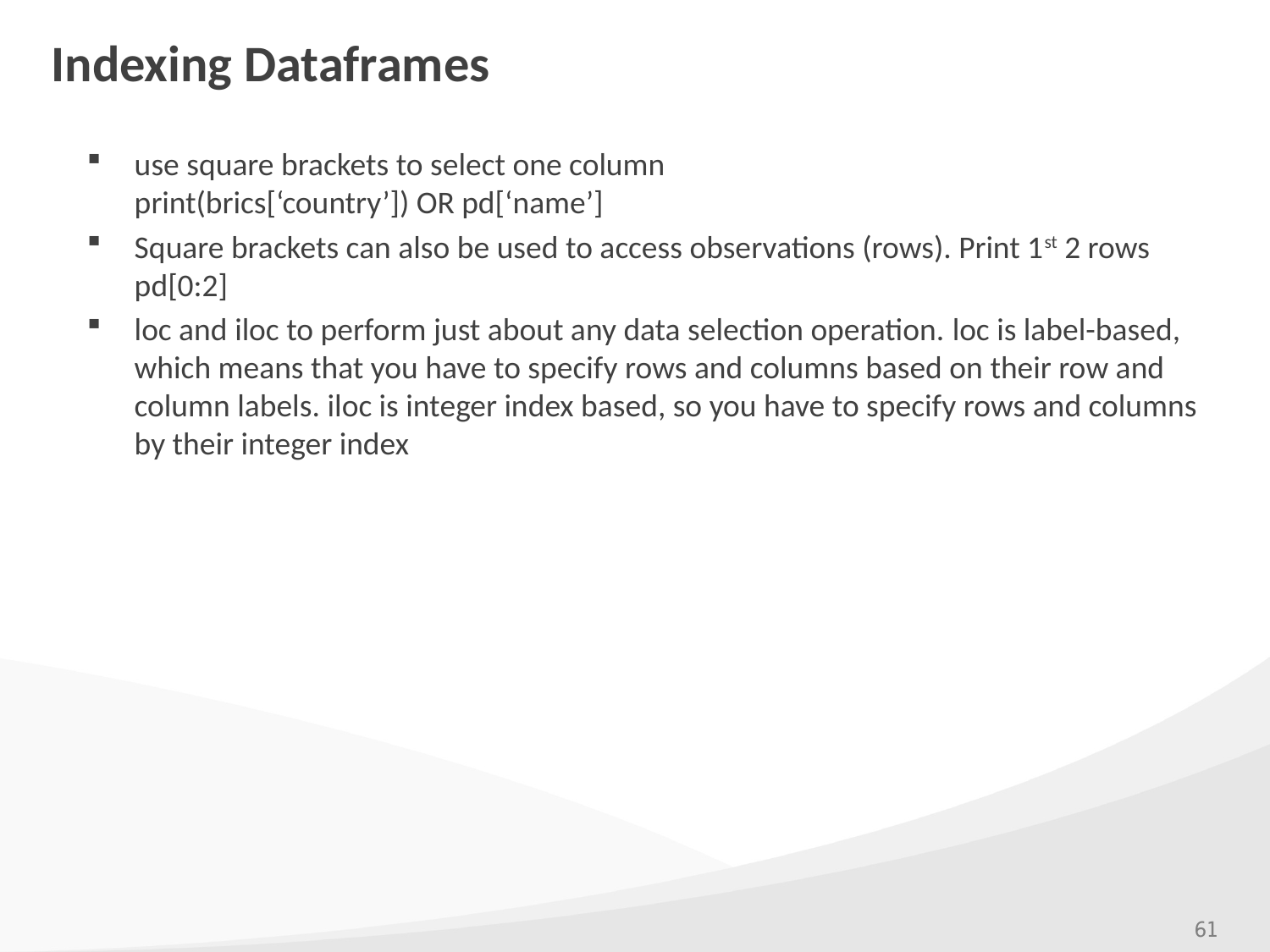

# Indexing Dataframes
use square brackets to select one column
print(brics[‘country’]) OR pd[‘name’]
Square brackets can also be used to access observations (rows). Print 1st 2 rows
pd[0:2]
loc and iloc to perform just about any data selection operation. loc is label-based, which means that you have to specify rows and columns based on their row and column labels. iloc is integer index based, so you have to specify rows and columns by their integer index